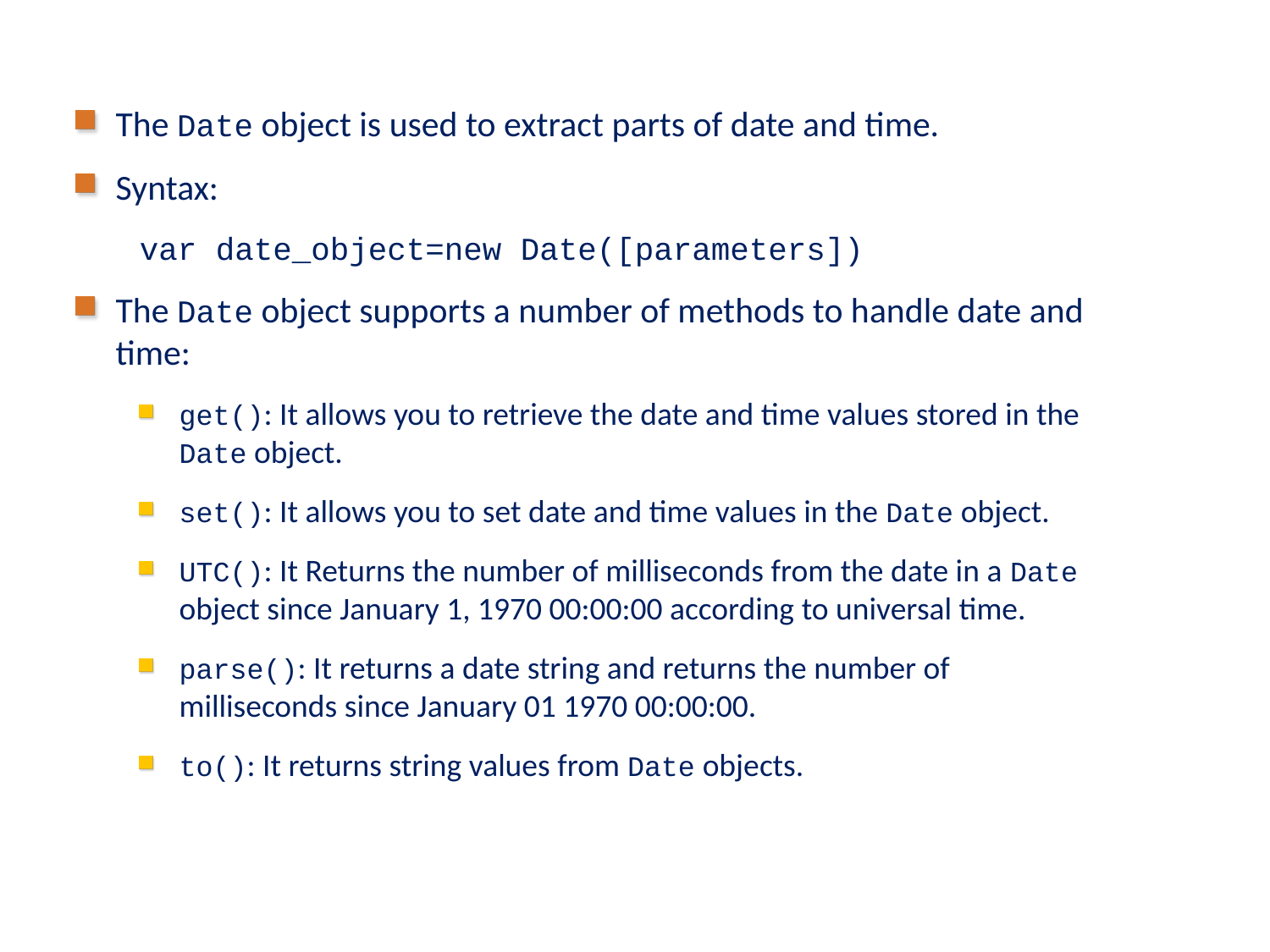

# Date Object
The Date object is used to extract parts of date and time.
Syntax:
var date_object=new Date([parameters])
The Date object supports a number of methods to handle date and time:
get(): It allows you to retrieve the date and time values stored in the Date object.
set(): It allows you to set date and time values in the Date object.
UTC(): It Returns the number of milliseconds from the date in a Date object since January 1, 1970 00:00:00 according to universal time.
parse(): It returns a date string and returns the number of milliseconds since January 01 1970 00:00:00.
to(): It returns string values from Date objects.